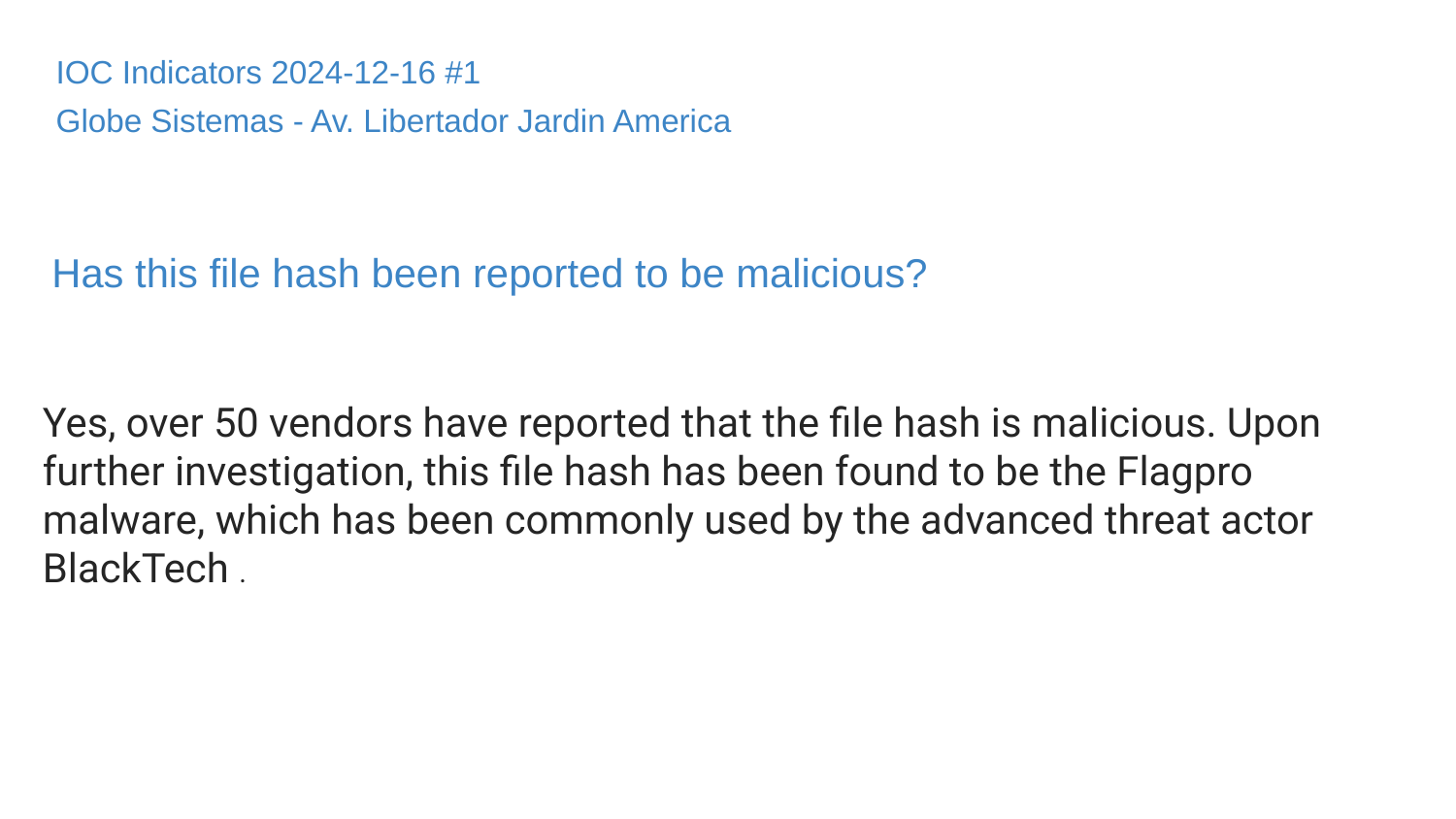

IOC Indicators 2024-12-16 #1
Globe Sistemas - Av. Libertador Jardin America

Has this file hash been reported to be malicious?

Yes, over 50 vendors have reported that the file hash is malicious. Upon further investigation, this file hash has been found to be the Flagpro malware, which has been commonly used by the advanced threat actor BlackTech .